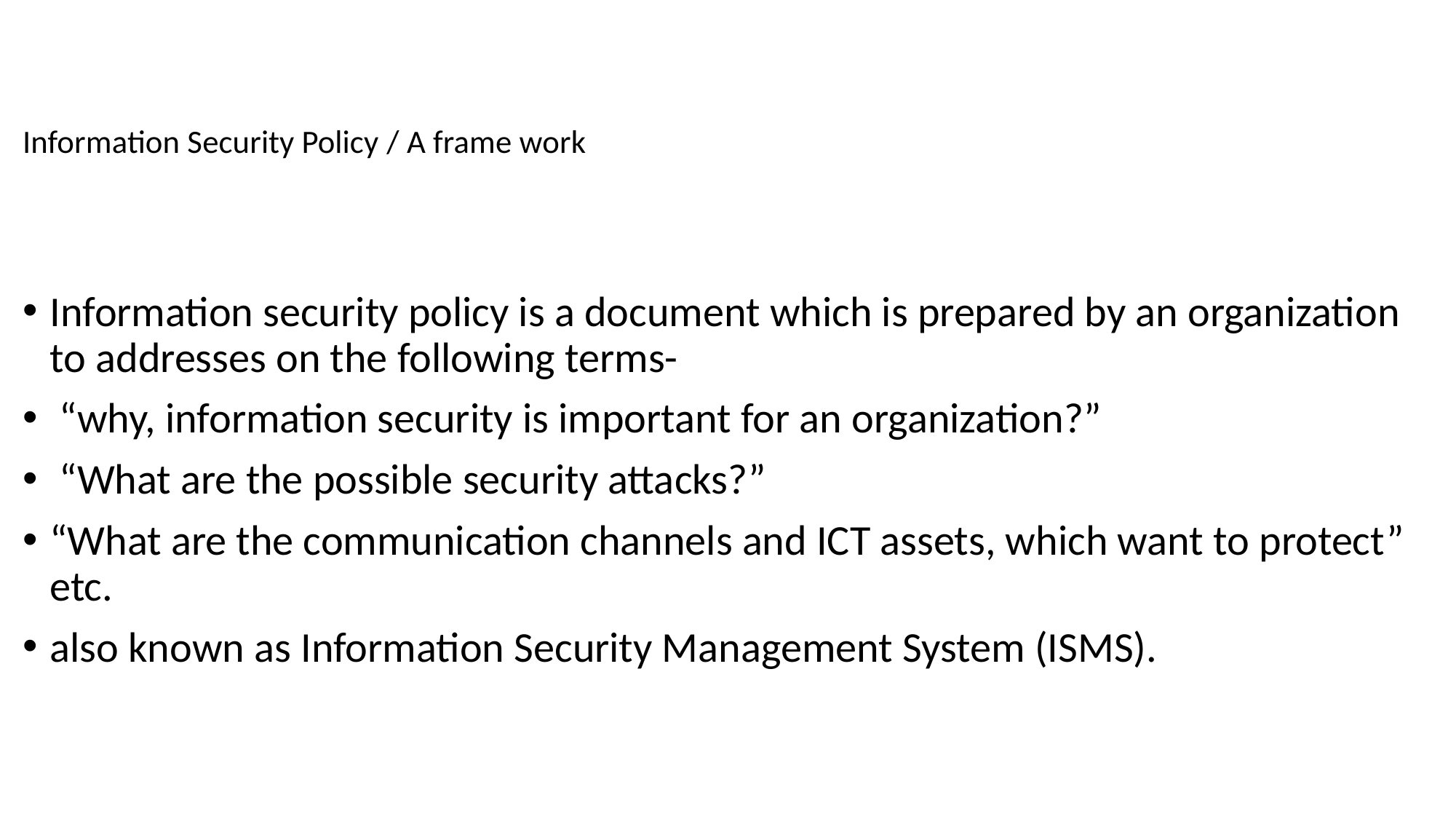

# Information Security Policy / A frame work

Information security policy is a document which is prepared by an organization to addresses on the following terms-
 “why, information security is important for an organization?”
 “What are the possible security attacks?”
“What are the communication channels and ICT assets, which want to protect” etc.
also known as Information Security Management System (ISMS).